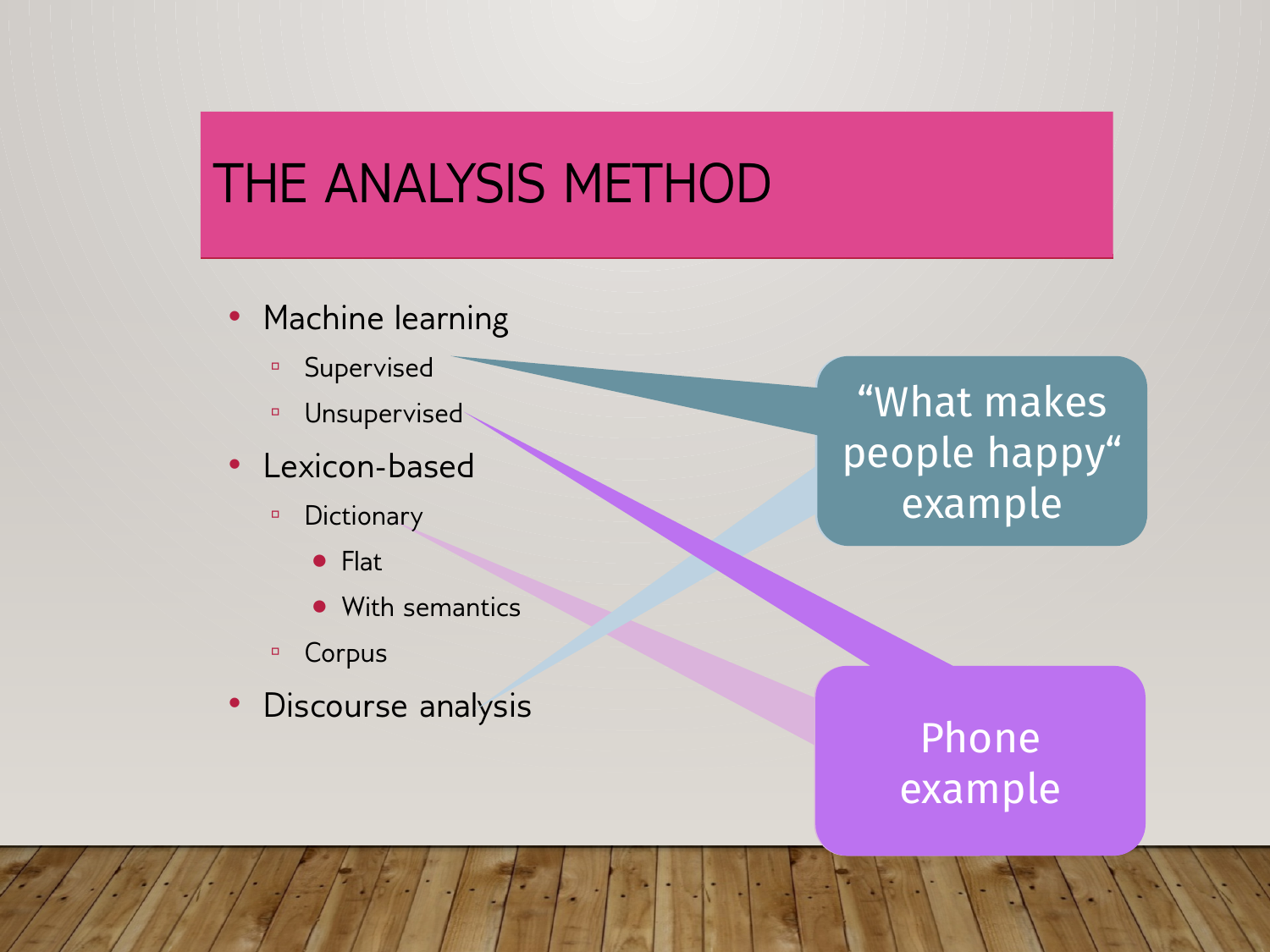

# The analysis method
Machine learning
Supervised
Unsupervised
Lexicon-based
Dictionary
Flat
With semantics
Corpus
Discourse analysis

“What makes people happy“ example
“What makes people happy“ example
Phone example
Phone example